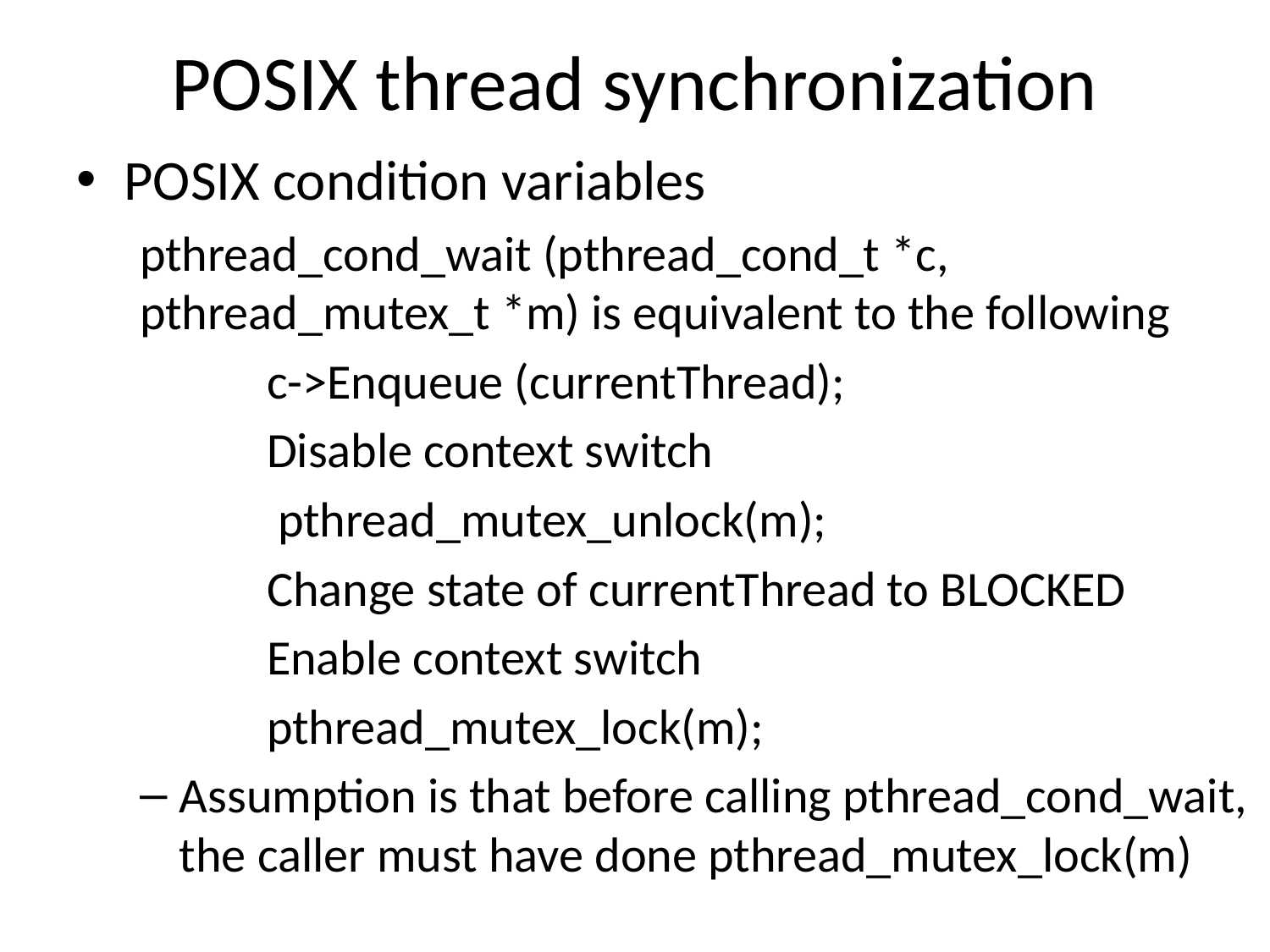

# POSIX thread synchronization
POSIX condition variables
pthread_cond_wait (pthread_cond_t *c, pthread_mutex_t *m) is equivalent to the following
	c->Enqueue (currentThread);
	Disable context switch
	 pthread_mutex_unlock(m);
	Change state of currentThread to BLOCKED
	Enable context switch
	pthread_mutex_lock(m);
Assumption is that before calling pthread_cond_wait, the caller must have done pthread_mutex_lock(m)